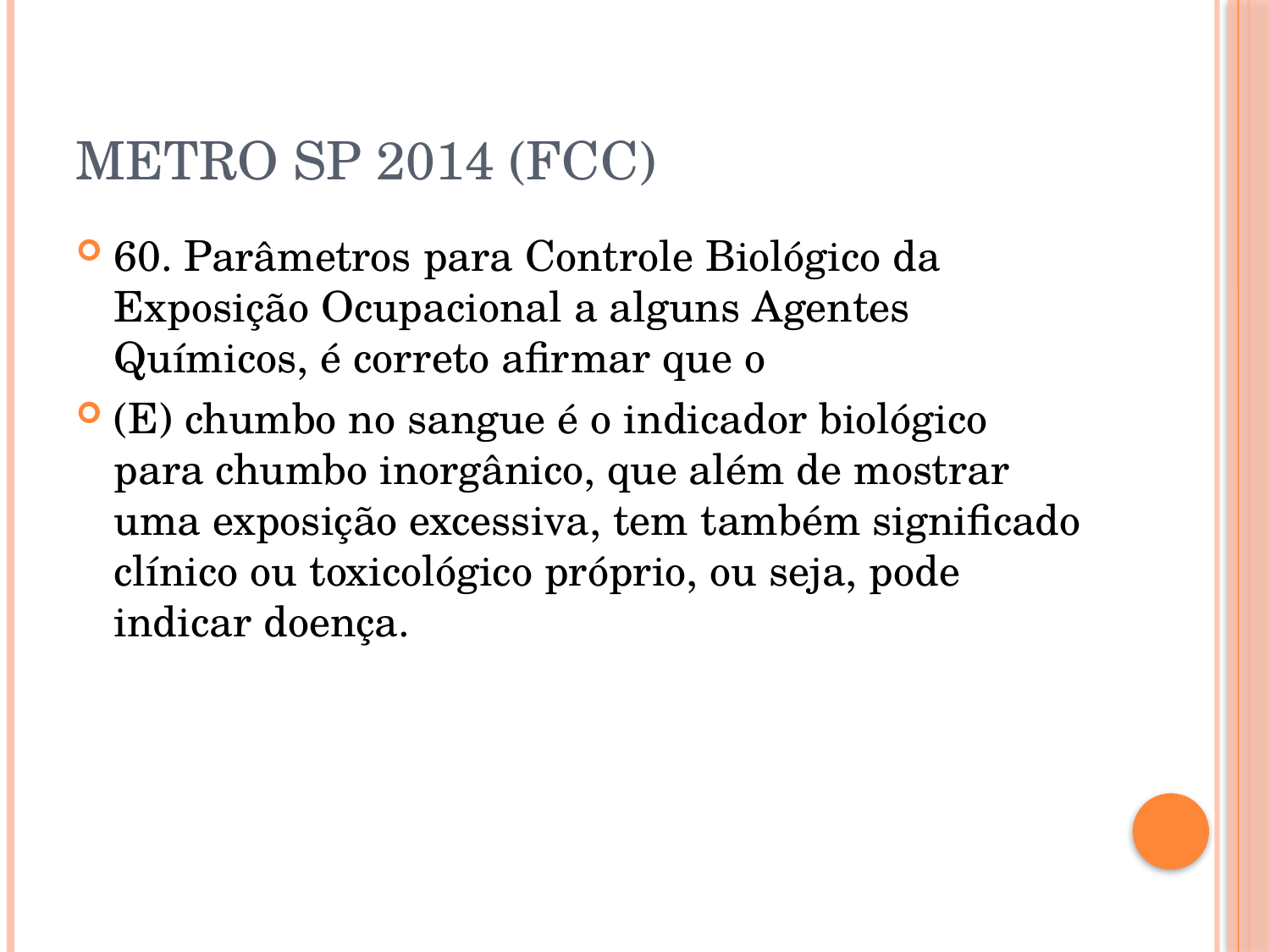

# Metro sp 2014 (fcc)
60. Parâmetros para Controle Biológico da Exposição Ocupacional a alguns Agentes Químicos, é correto afirmar que o
(E) chumbo no sangue é o indicador biológico para chumbo inorgânico, que além de mostrar uma exposição excessiva, tem também significado clínico ou toxicológico próprio, ou seja, pode indicar doença.